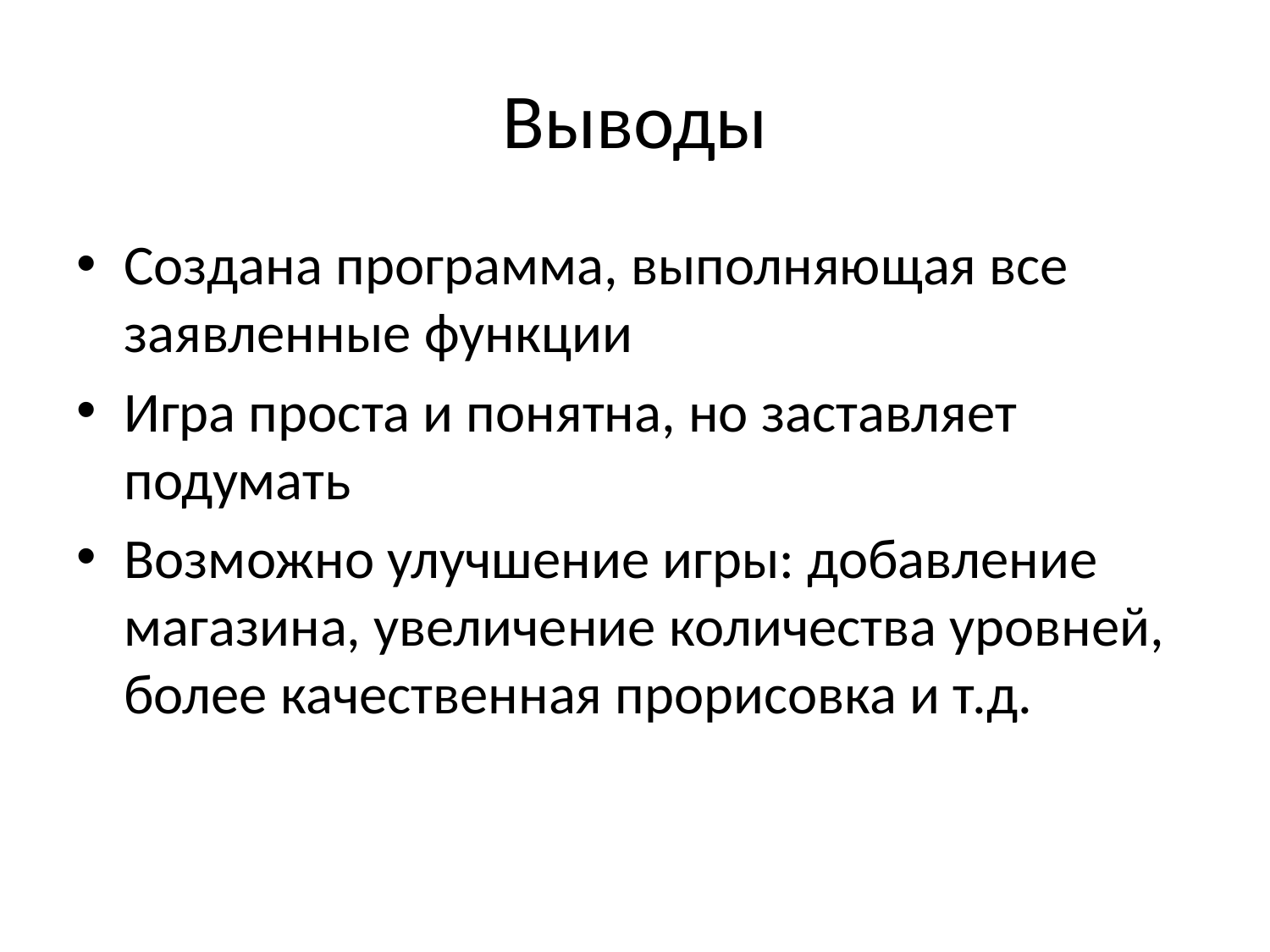

# Выводы
Создана программа, выполняющая все заявленные функции
Игра проста и понятна, но заставляет подумать
Возможно улучшение игры: добавление магазина, увеличение количества уровней, более качественная прорисовка и т.д.